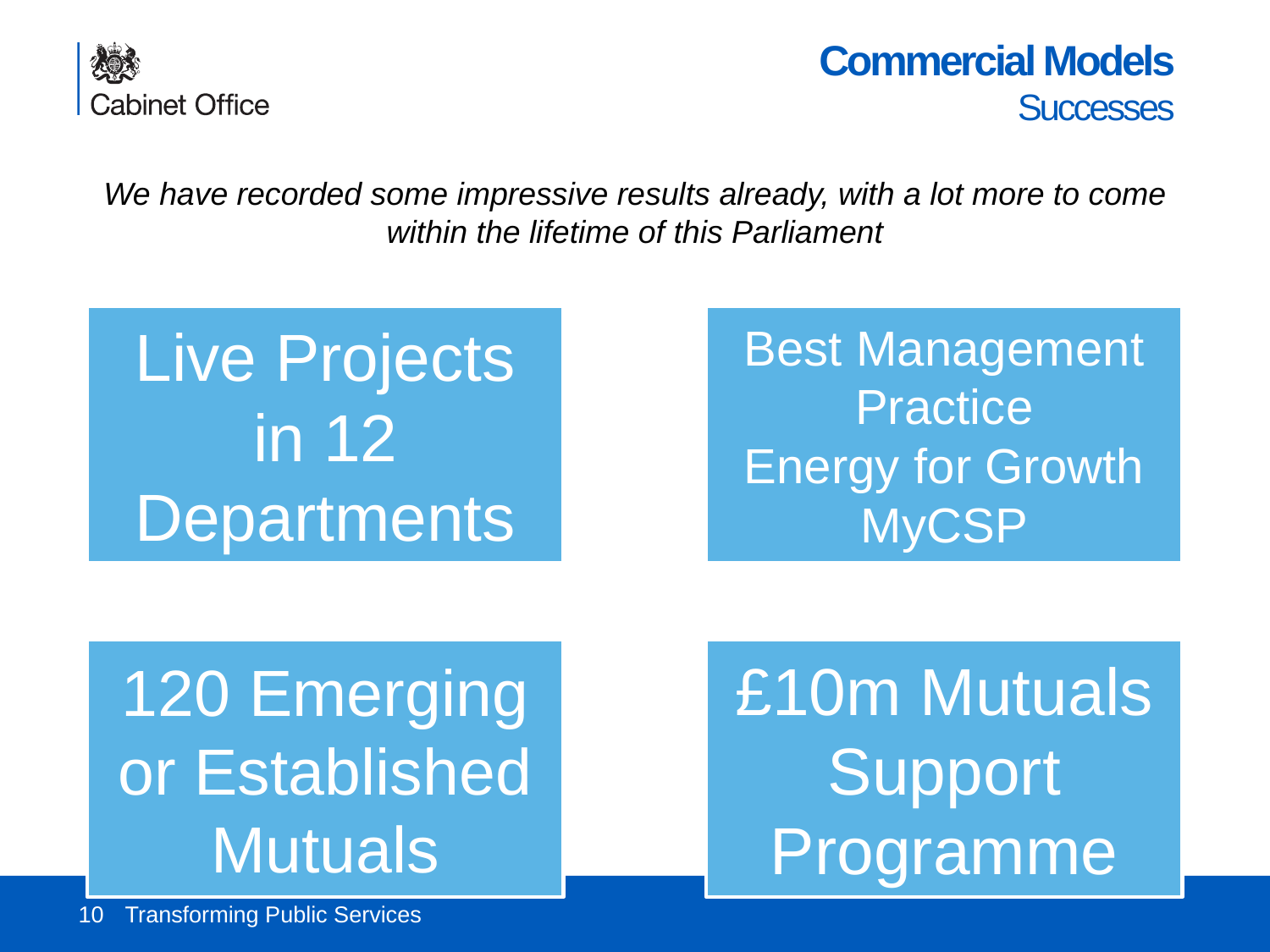

# Commercial Models Successes
We have recorded some impressive results already, with a lot more to come within the lifetime of this Parliament
Live Projects in 12 Departments
120 Emerging or Established Mutuals
£10m Mutuals Support Programme
Best Management Practice
Energy for Growth
MyCSP
10
Transforming Public Services